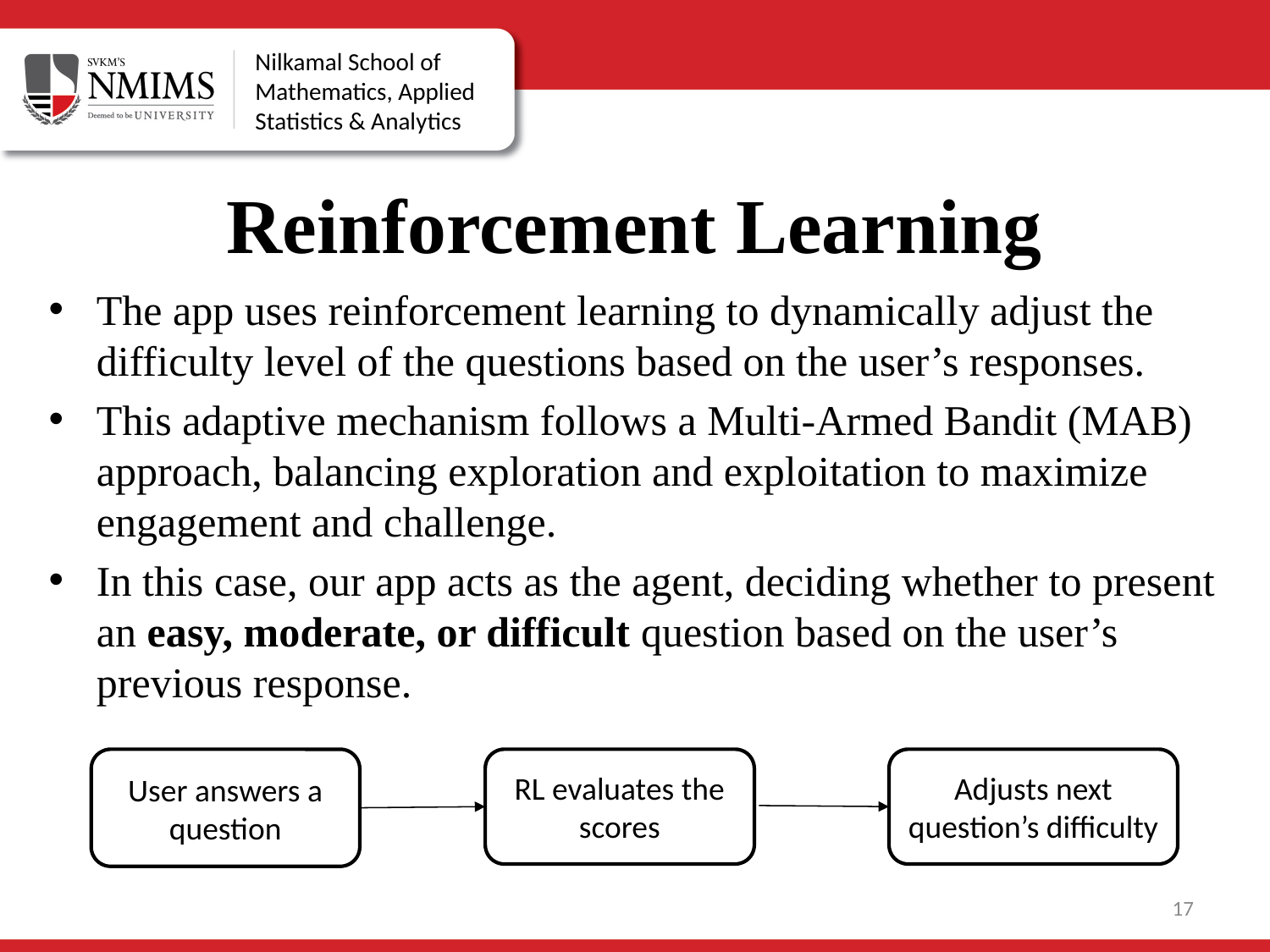

# Reinforcement Learning
The app uses reinforcement learning to dynamically adjust the difficulty level of the questions based on the user’s responses.
This adaptive mechanism follows a Multi-Armed Bandit (MAB) approach, balancing exploration and exploitation to maximize engagement and challenge.
In this case, our app acts as the agent, deciding whether to present an easy, moderate, or difficult question based on the user’s previous response.

Adjusts next question’s difficulty
User answers a question
RL evaluates the scores
17